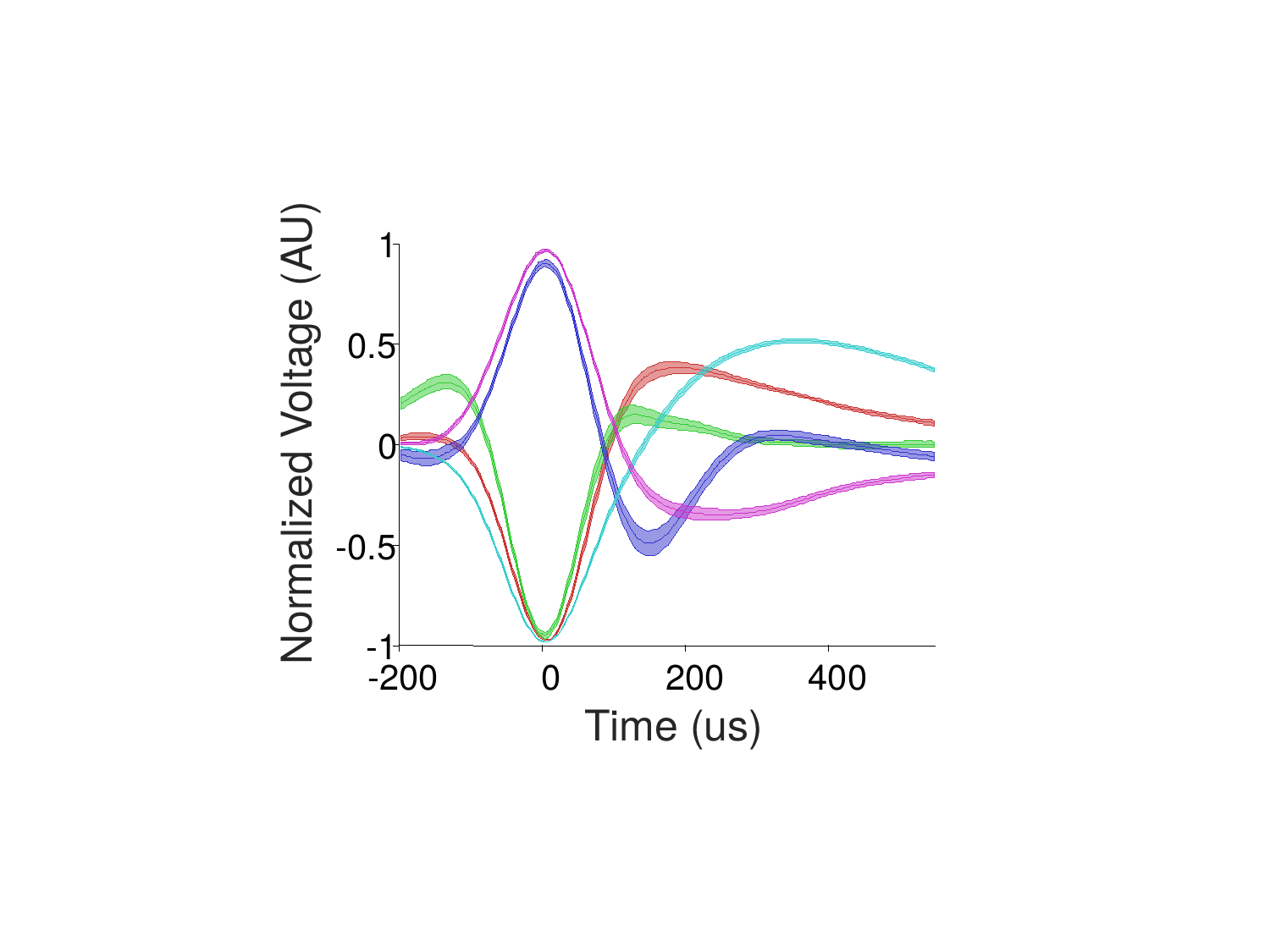

1

0.5

Normalized Voltage (AU)
0

-0.5

-1

-200
0
200
400
Time (us)